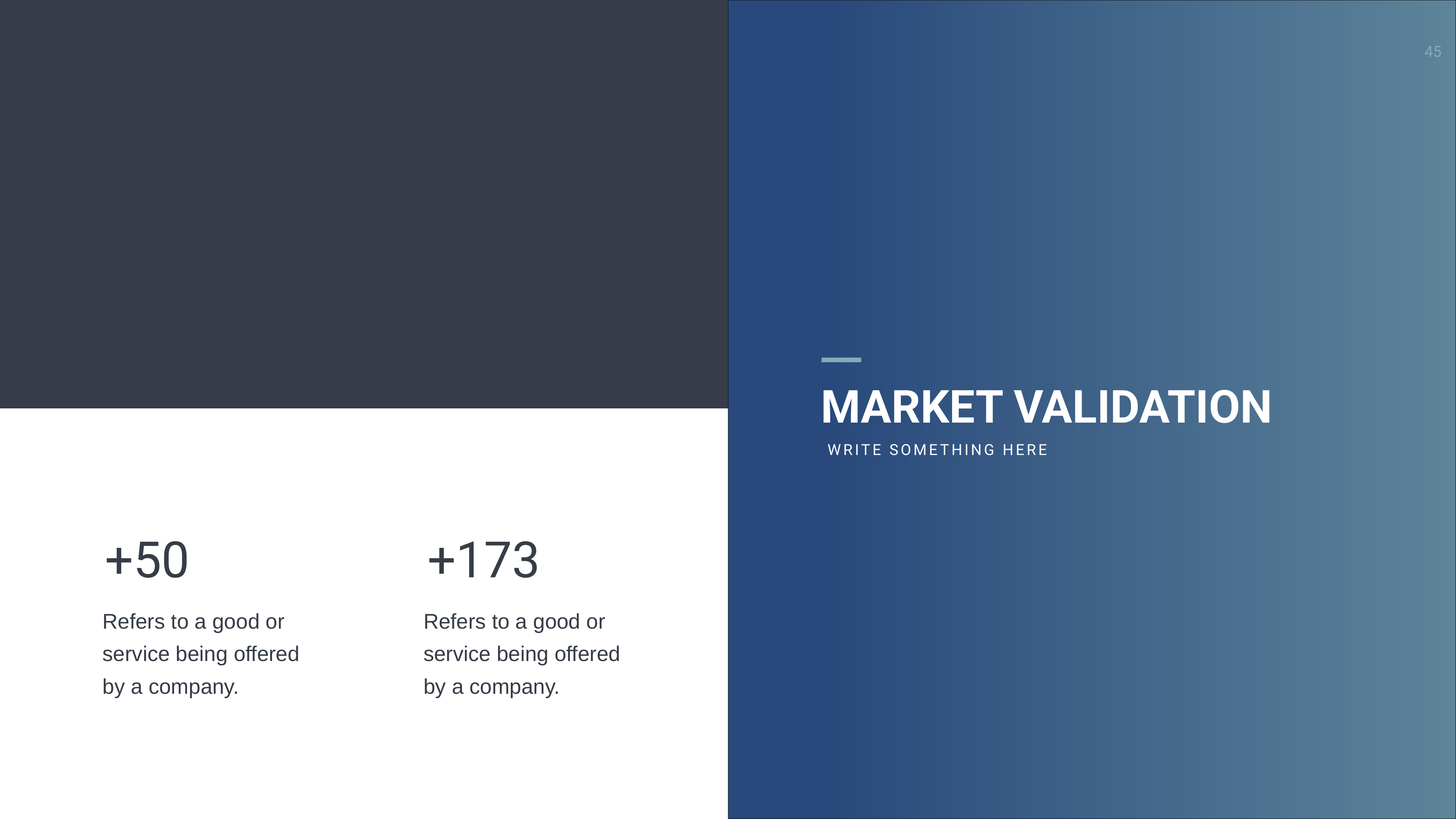

MARKET VALIDATION
WRITE SOMETHING HERE

+50
+173
Refers to a good or service being offered by a company.
Refers to a good or service being offered by a company.